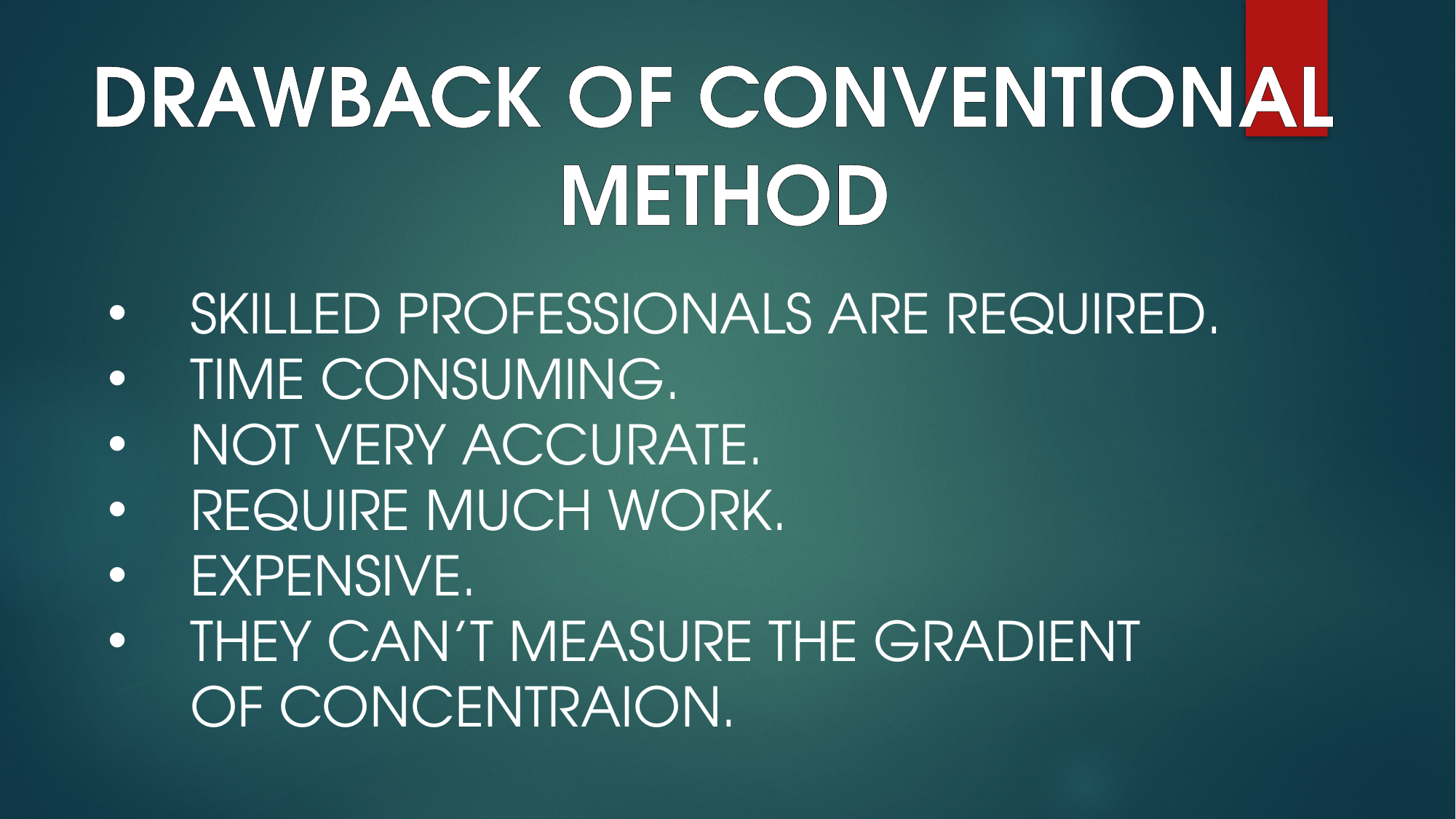

DRAWBACK OF CONVENTIONAL
METHOD
SKILLED PROFESSIONALS ARE REQUIRED.
TIME CONSUMING.
NOT VERY ACCURATE.
REQUIRE MUCH WORK.
EXPENSIVE.
THEY CAN’T MEASURE THE GRADIENT OF CONCENTRAION.